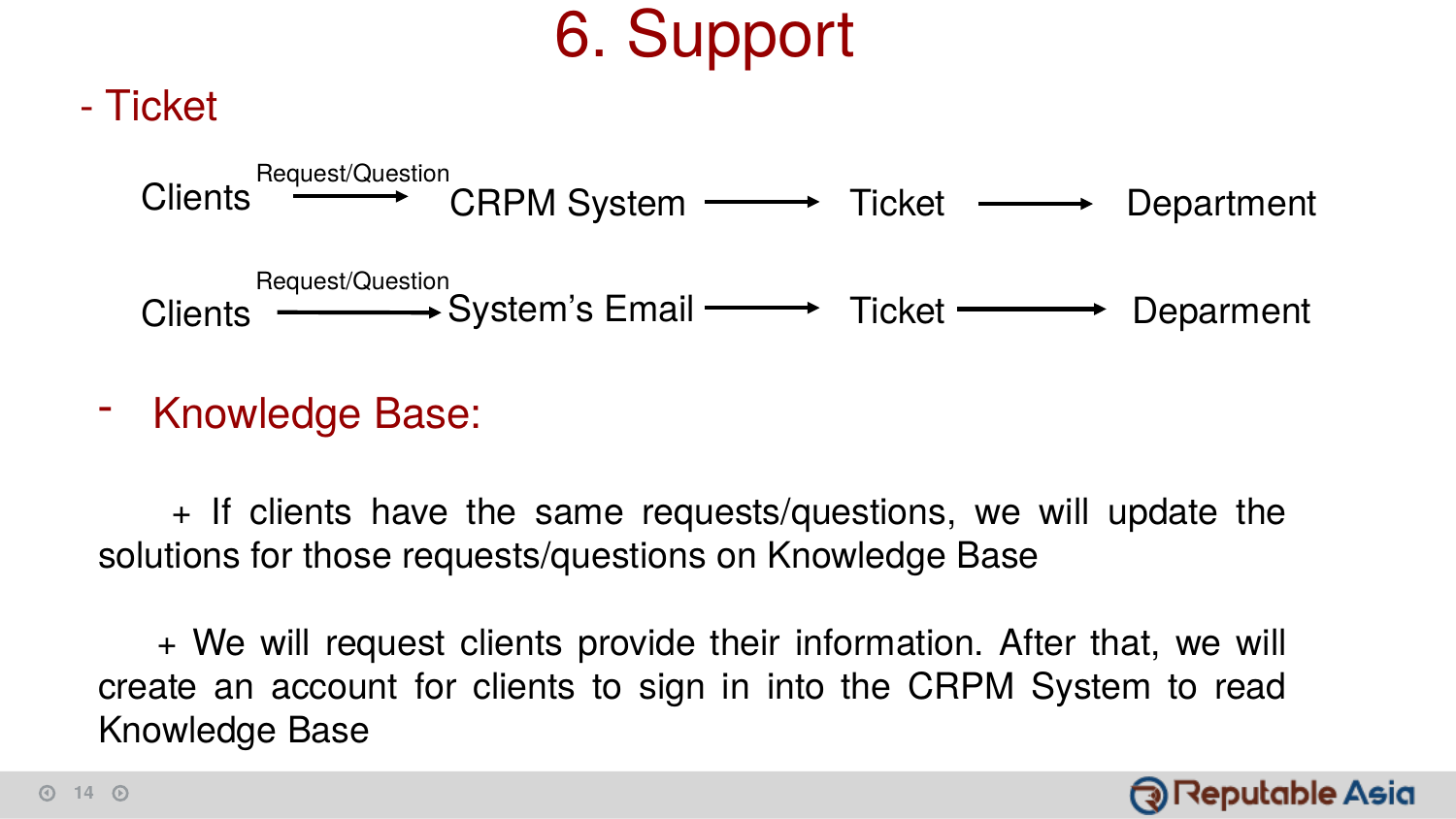

6. Support

- Ticket
Request/Question
Clients
CRPM System
Ticket
Department
Request/Question

System’s Email
Deparment
Ticket

Clients
Knowledge Base:

    + If clients have the same requests/questions, we will update the solutions for those requests/questions on Knowledge Base

    + We will request clients provide their information. After that, we will create an account for clients to sign in into the CRPM System to read Knowledge Base
14